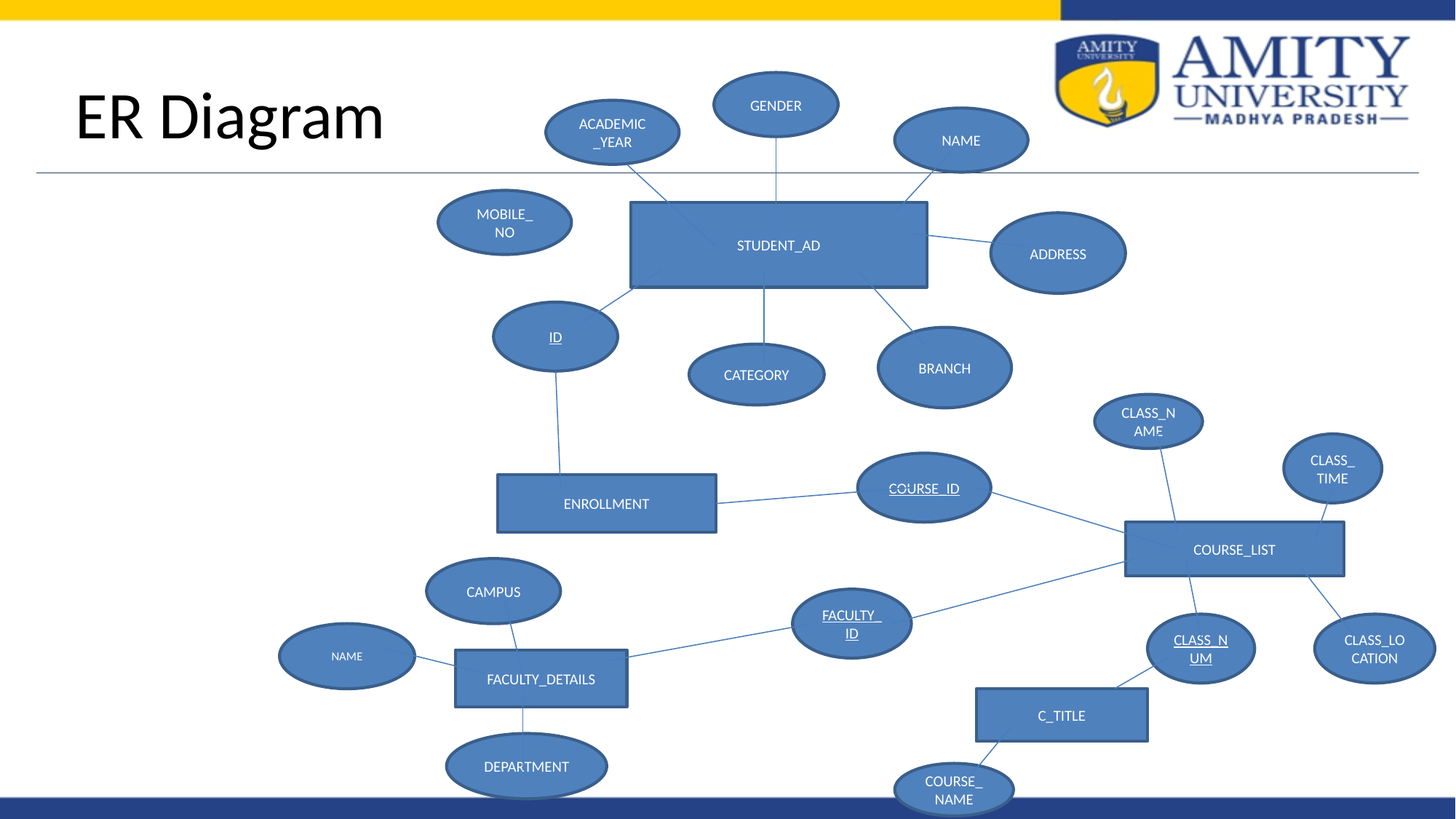

# ER Diagram
GENDER
ACADEMIC_YEAR
NAME
MOBILE_
NO
STUDENT_AD
ADDRESS
ID
BRANCH
CATEGORY
CLASS_NAME
CLASS_TIME
COURSE_ID
ENROLLMENT
COURSE_LIST
CAMPUS
FACULTY_ID
CLASS_NUM
CLASS_LOCATION
NAME
FACULTY_DETAILS
C_TITLE
DEPARTMENT
COURSE_NAME